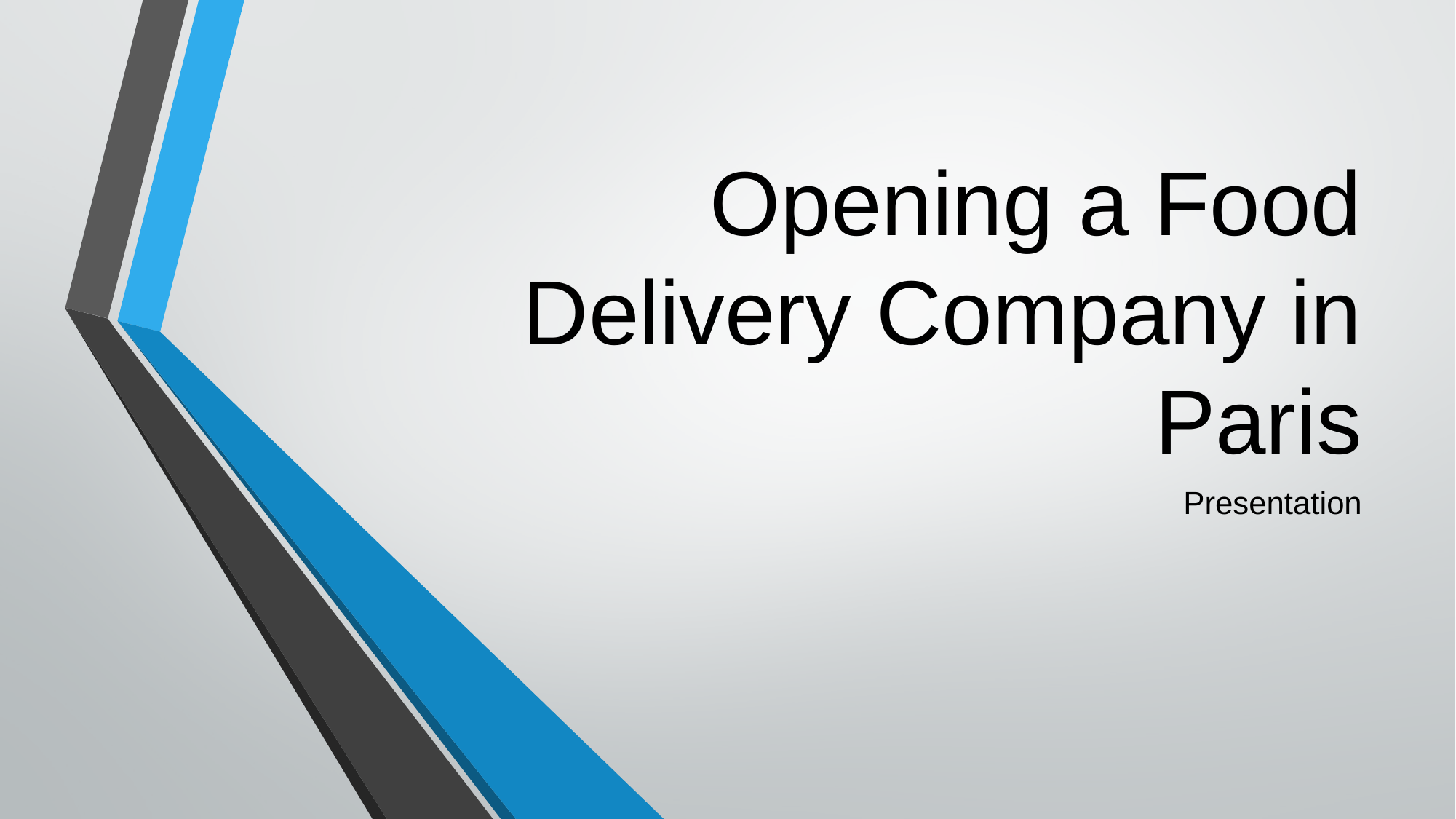

# Opening a Food Delivery Company in Paris
Presentation